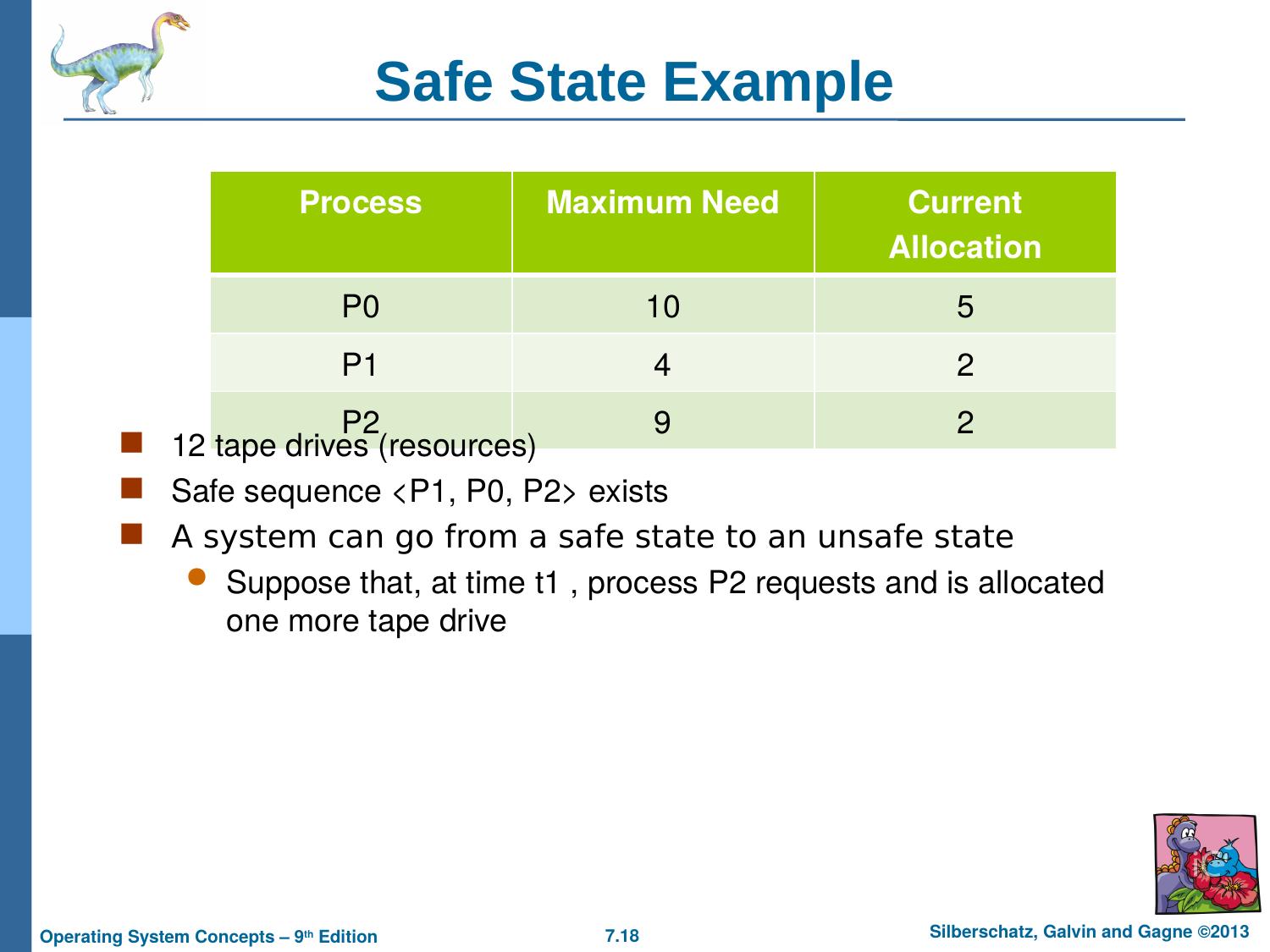

# Safe State Example
| Process | Maximum Need | Current Allocation |
| --- | --- | --- |
| P0 | 10 | 5 |
| P1 | 4 | 2 |
| P2 | 9 | 2 |
12 tape drives (resources)
Safe sequence <P1, P0, P2> exists
A system can go from a safe state to an unsafe state
Suppose that, at time t1 , process P2 requests and is allocated one more tape drive